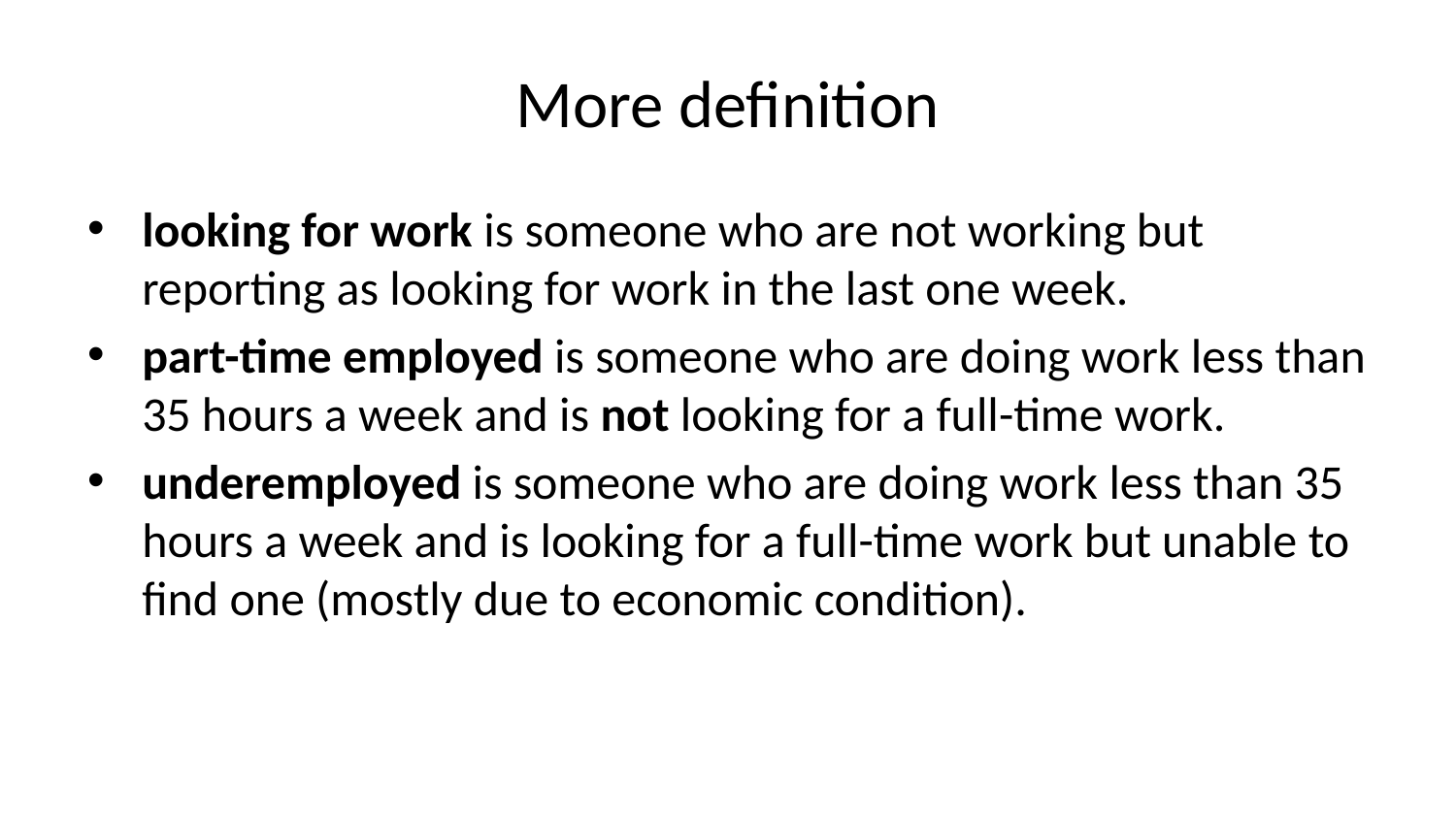

# More definition
looking for work is someone who are not working but reporting as looking for work in the last one week.
part-time employed is someone who are doing work less than 35 hours a week and is not looking for a full-time work.
underemployed is someone who are doing work less than 35 hours a week and is looking for a full-time work but unable to find one (mostly due to economic condition).